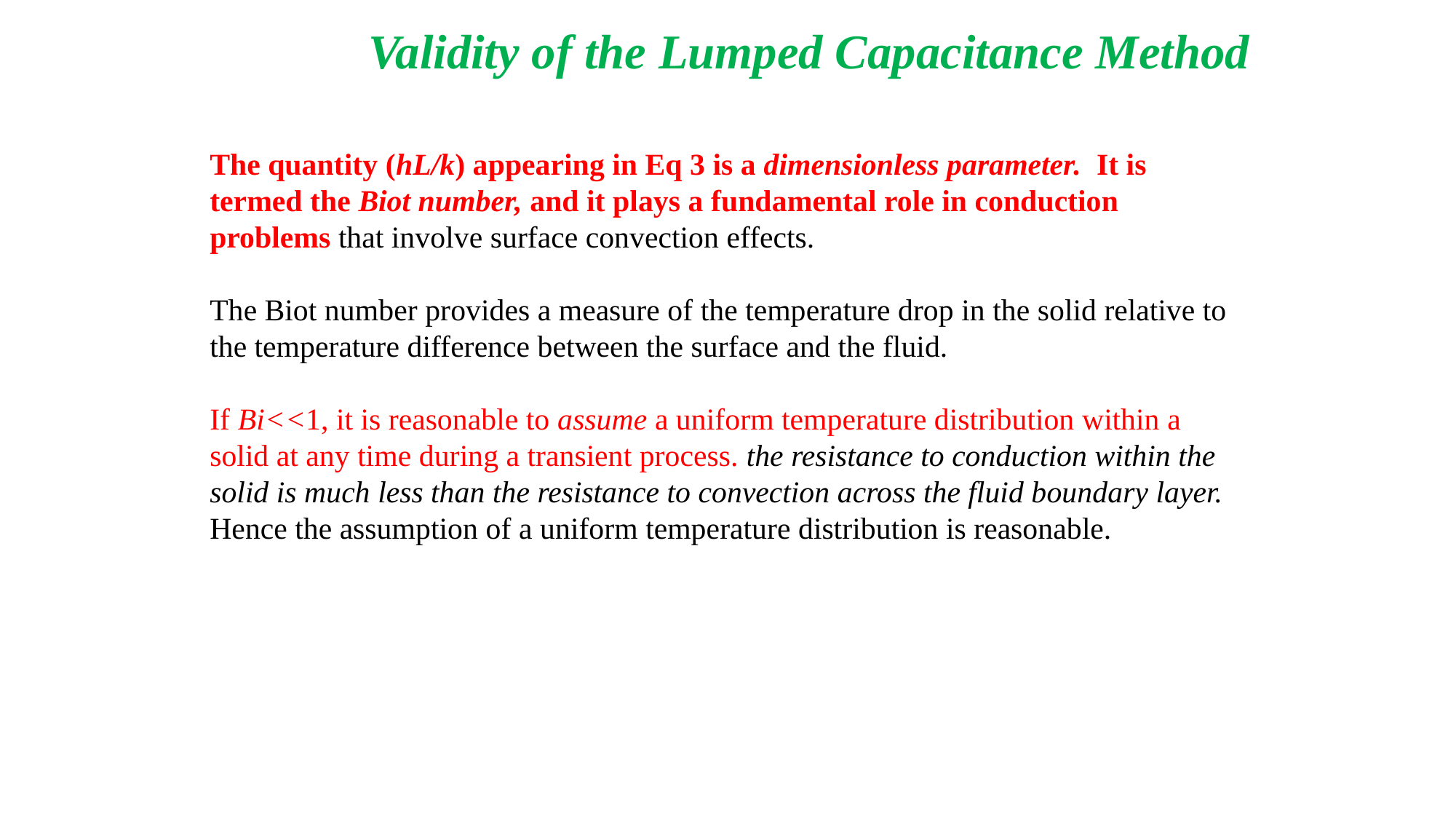

Validity of the Lumped Capacitance Method
The quantity (hL/k) appearing in Eq 3 is a dimensionless parameter.  It is termed the Biot number, and it plays a fundamental role in conduction problems that involve surface convection effects.

The Biot number provides a measure of the temperature drop in the solid relative to the temperature difference between the surface and the fluid.

If Bi<<1, it is reasonable to assume a uniform temperature distribution within a solid at any time during a transient process. the resistance to conduction within the solid is much less than the resistance to convection across the fluid boundary layer. Hence the assumption of a uniform temperature distribution is reasonable.